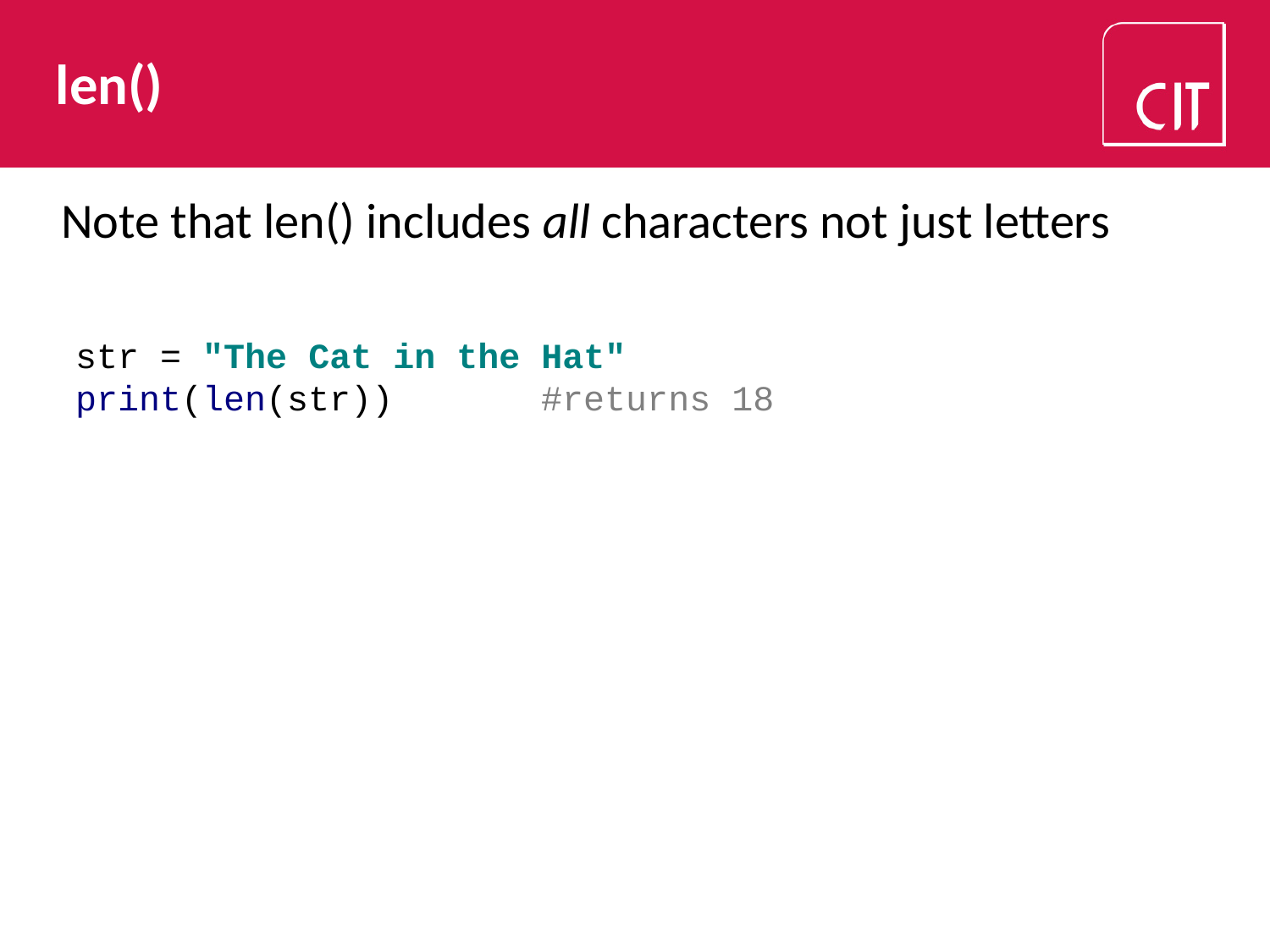

# len()
Note that len() includes all characters not just letters
str = "The Cat in the Hat"
print(len(str))       #returns 18